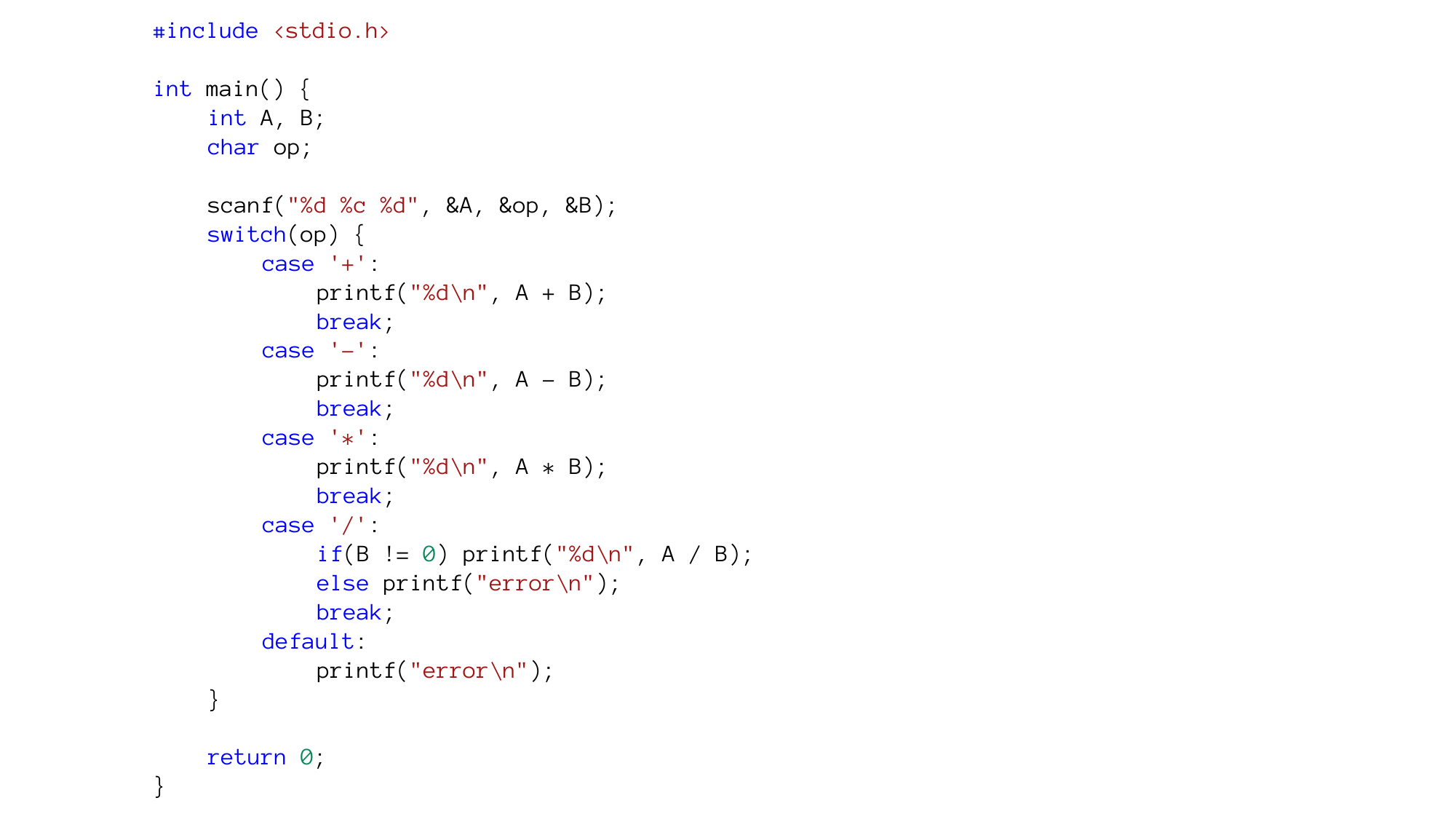

#include <stdio.h>

int main() {
int A, B;
char op;

scanf("%d %c %d", &A, &op, &B);
switch(op) {
case '+':
printf("%d\n", A + B);
break;
case '-':
printf("%d\n", A - B);
break;
case '*':
printf("%d\n", A * B);
break;
case '/':
if(B != 0) printf("%d\n", A / B);
else printf("error\n");
break;
default:
printf("error\n");
}

return 0;
}